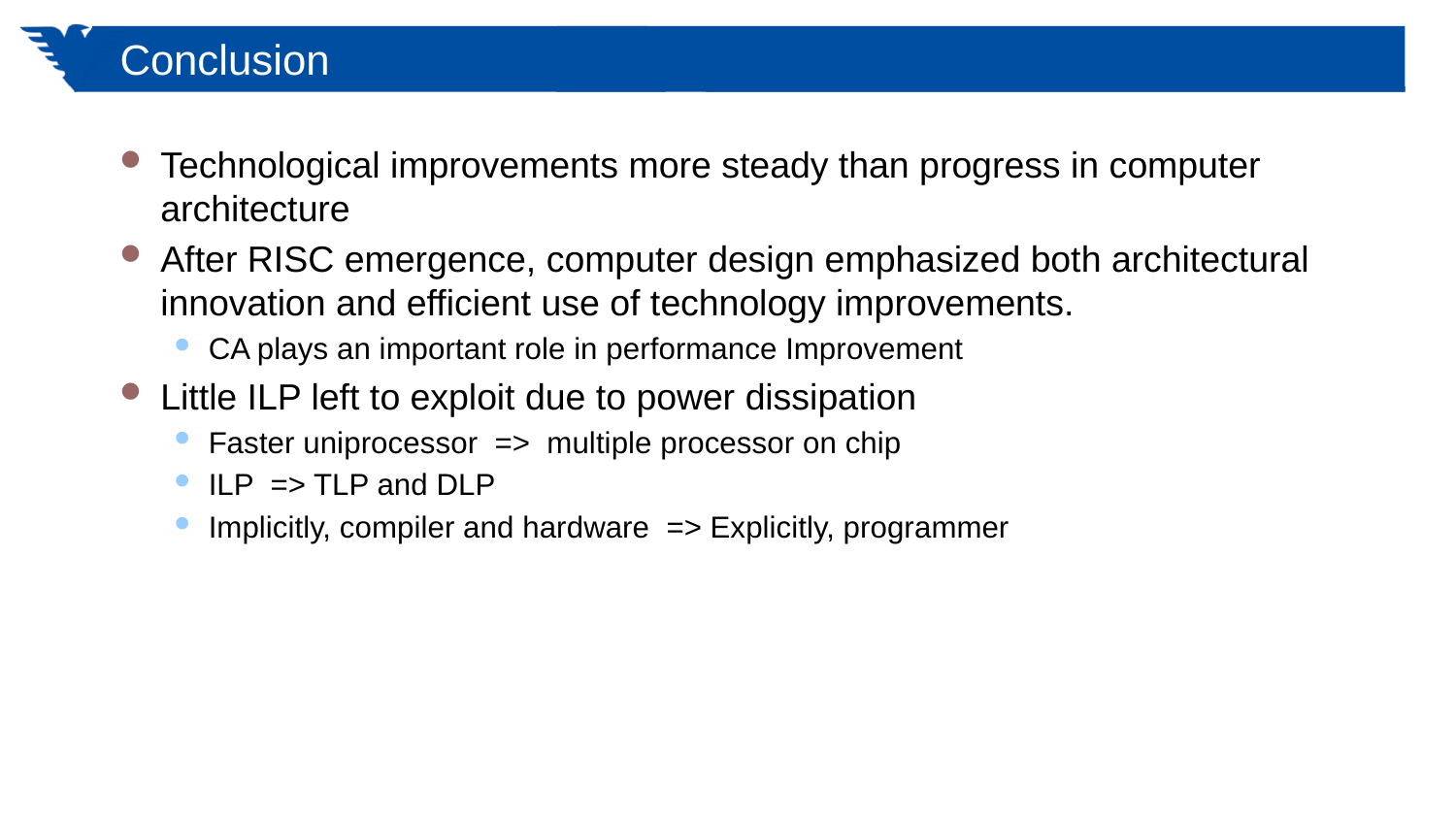

# Conclusion
Technological improvements more steady than progress in computer architecture
After RISC emergence, computer design emphasized both architectural innovation and efficient use of technology improvements.
CA plays an important role in performance Improvement
Little ILP left to exploit due to power dissipation
Faster uniprocessor  =>  multiple processor on chip
ILP  => TLP and DLP
Implicitly, compiler and hardware  => Explicitly, programmer